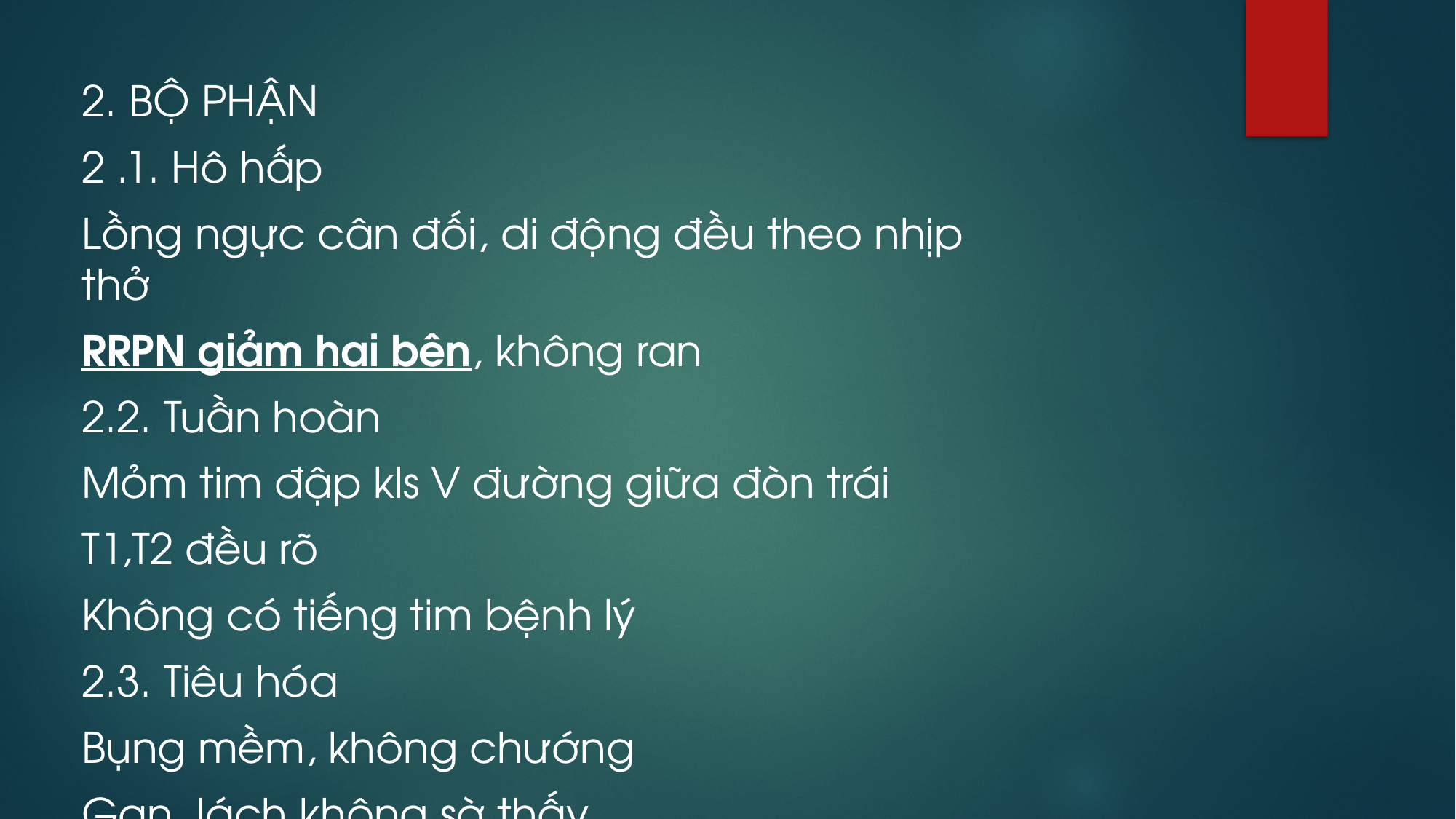

2. BỘ PHẬN
2 .1. Hô hấp
Lồng ngực cân đối, di động đều theo nhịp thở
RRPN giảm hai bên, không ran
2.2. Tuần hoàn
Mỏm tim đập kls V đường giữa đòn trái
T1,T2 đều rõ
Không có tiếng tim bệnh lý
2.3. Tiêu hóa
Bụng mềm, không chướng
Gan, lách không sờ thấy